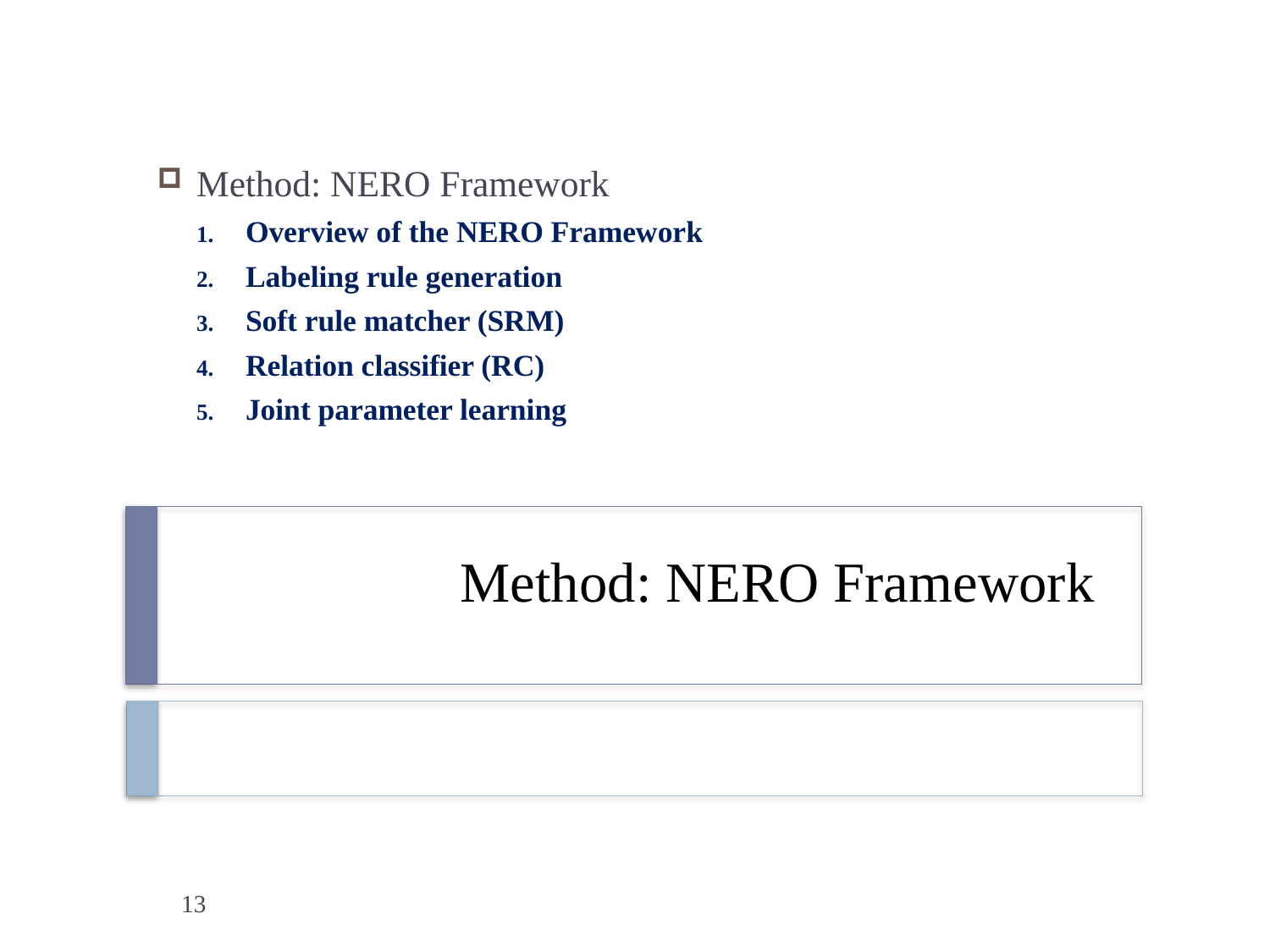

Method: NERO Framework
Overview of the NERO Framework
Labeling rule generation
Soft rule matcher (SRM)
Relation classifier (RC)
Joint parameter learning

# Method: NERO Framework

13